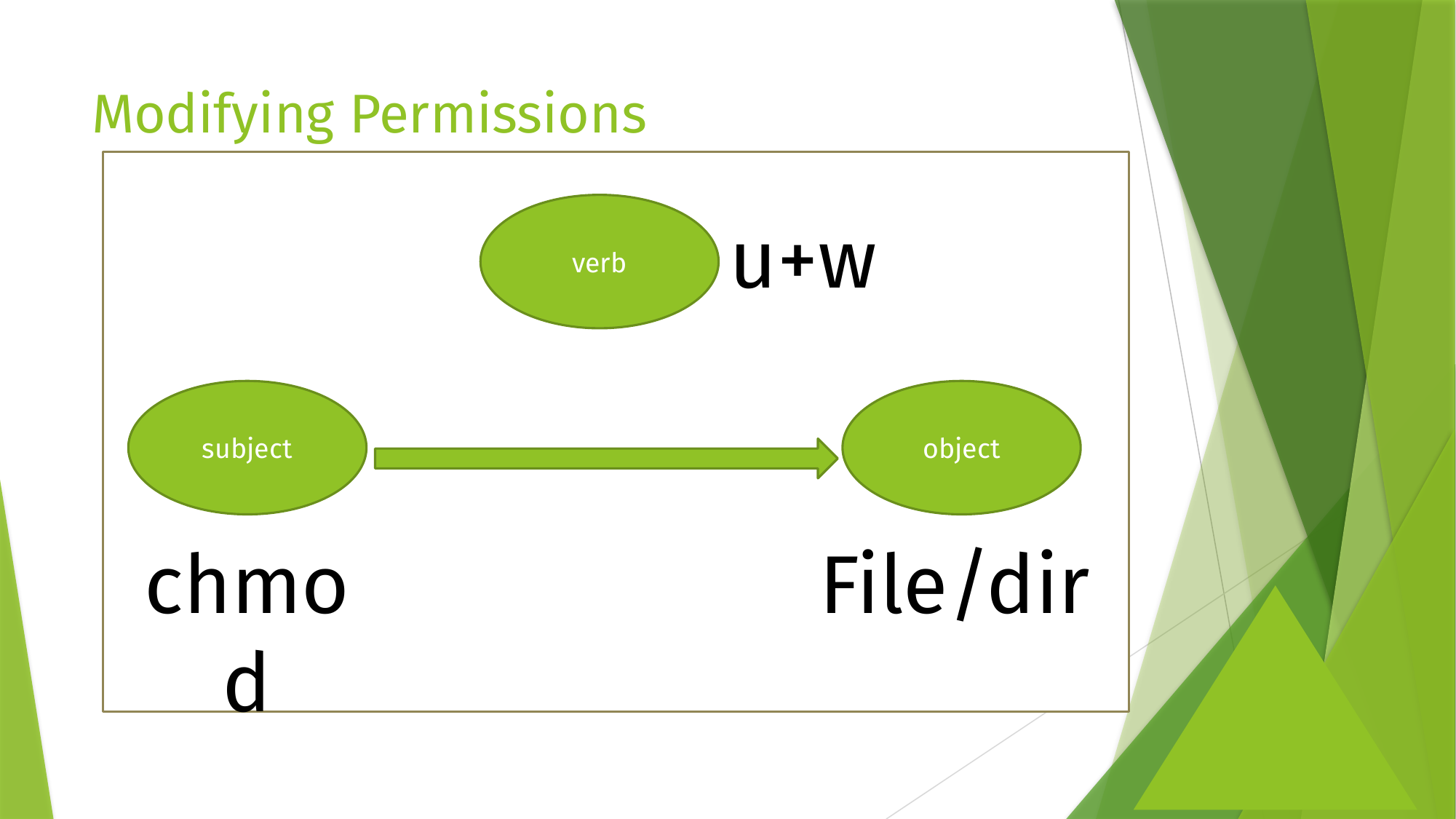

# Modifying Permissions

verb
u+w
object
subject

chmod
File/dir